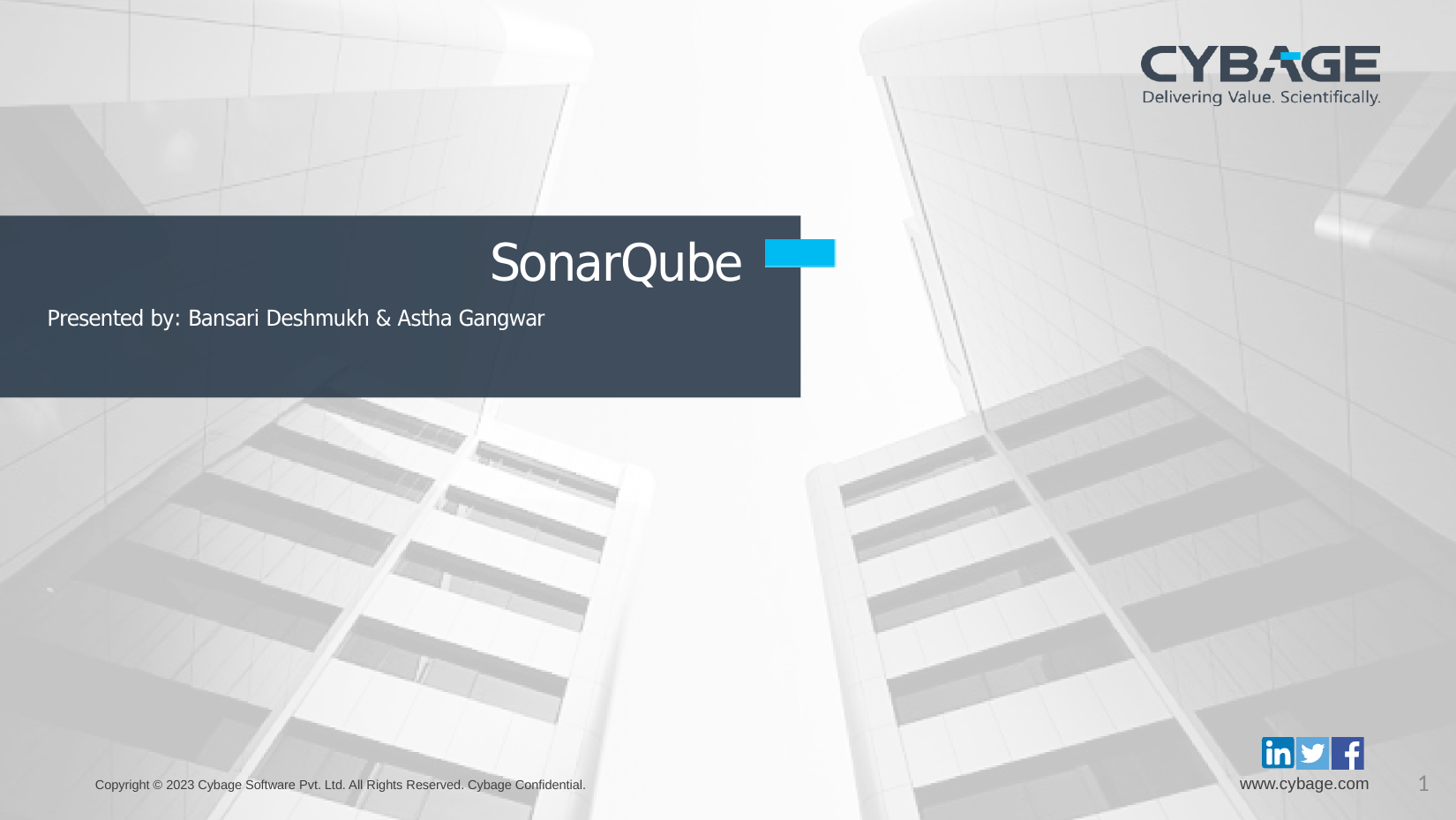

SonarQube
Presented by: Bansari Deshmukh & Astha Gangwar
1